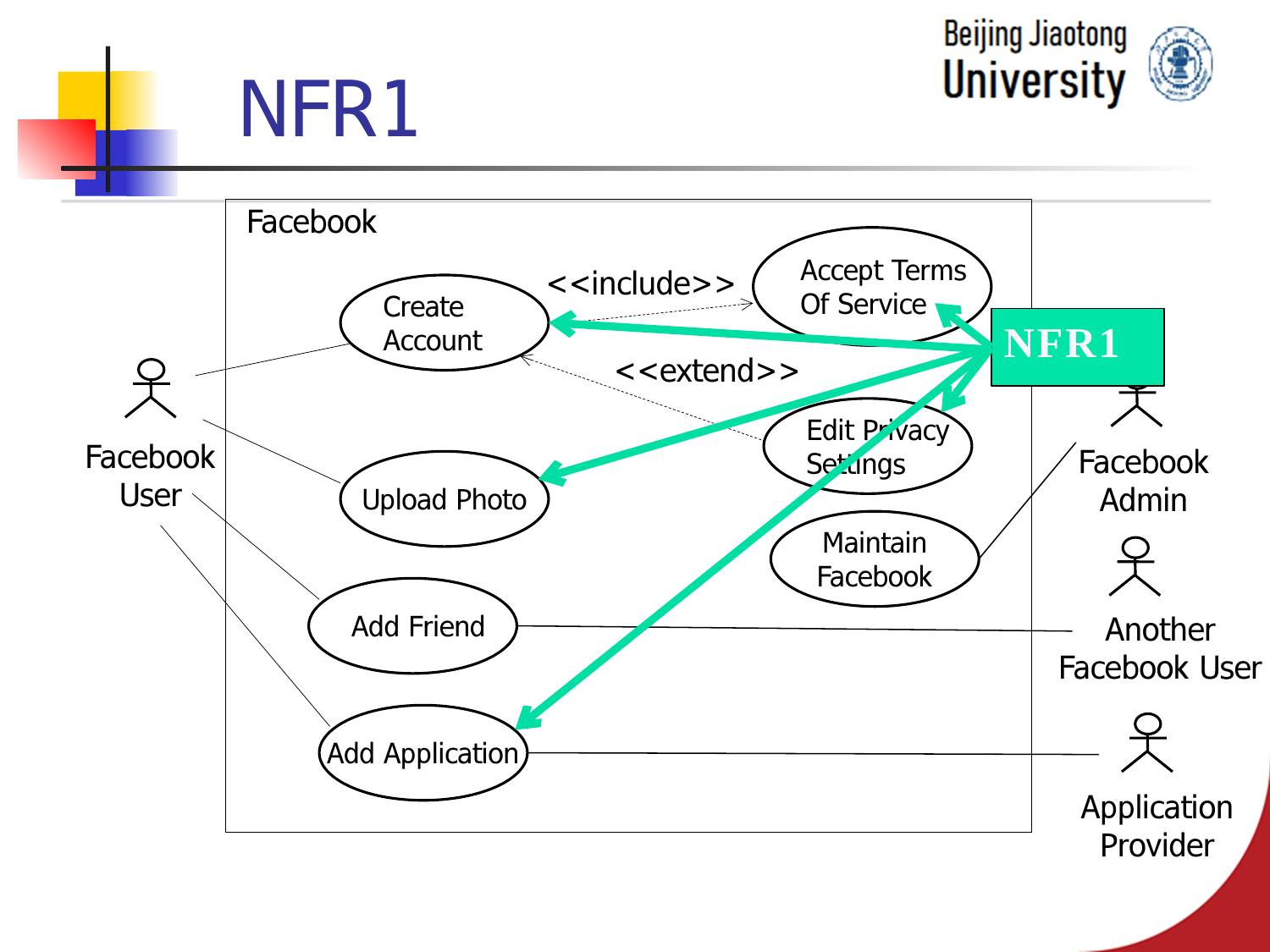

# NFR1
Facebook

Accept Terms
Of Service
<<include>>
Create
Account

NFR1

<<extend>>

Edit Privacy
Settings

Facebook
User
Facebook
Admin
Upload Photo

Maintain
Facebook

Add Friend
Another
Facebook User
Add Application

Application
Provider